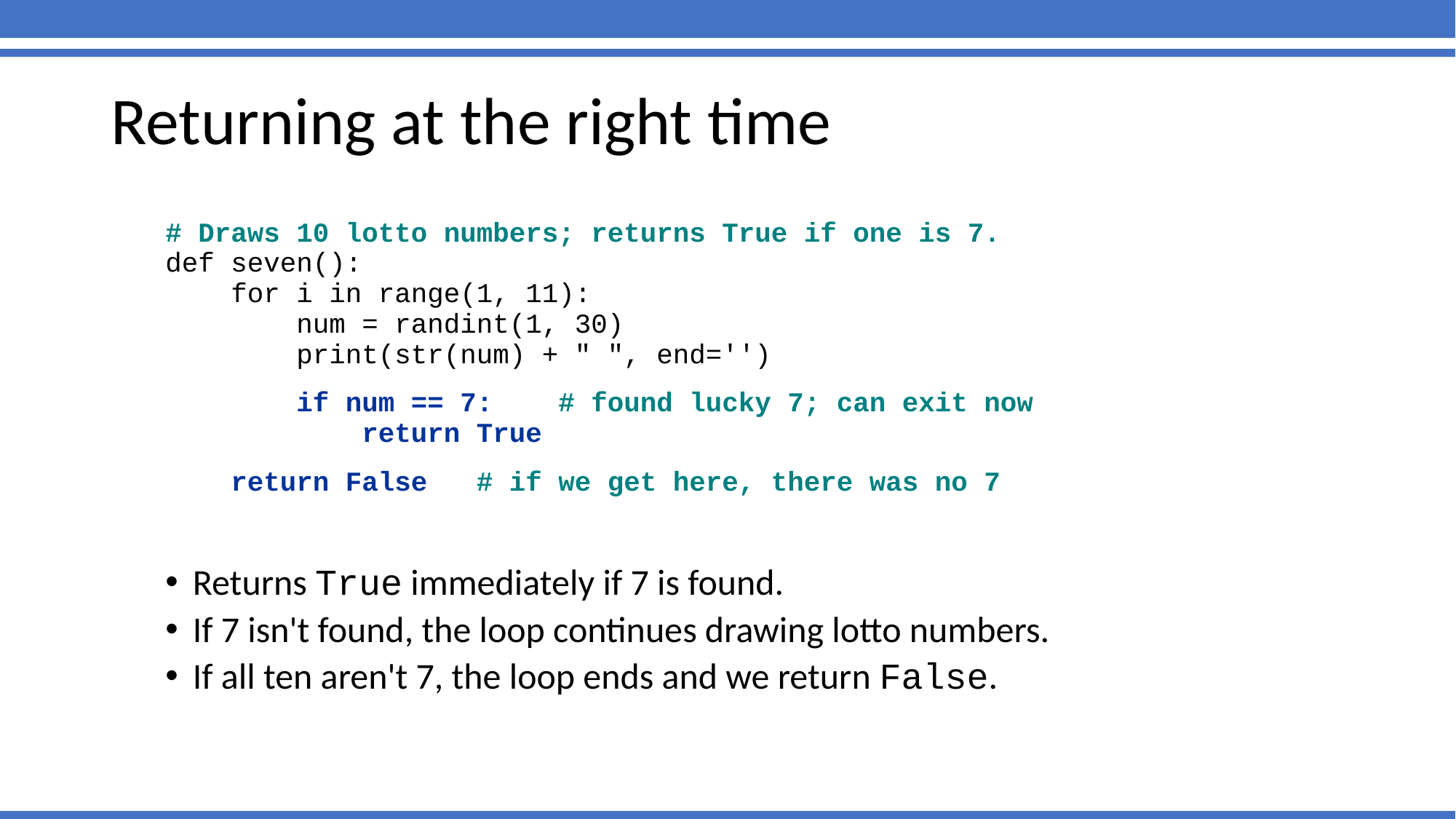

# Returning at the right time
# Draws 10 lotto numbers; returns True if one is 7.
def seven():
    for i in range(1, 11):
        num = randint(1, 30)
        print(str(num) + " ", end='')

        if num == 7:    # found lucky 7; can exit now
            return True

    return False   # if we get here, there was no 7

Returns True immediately if 7 is found.
If 7 isn't found, the loop continues drawing lotto numbers.
If all ten aren't 7, the loop ends and we return False.